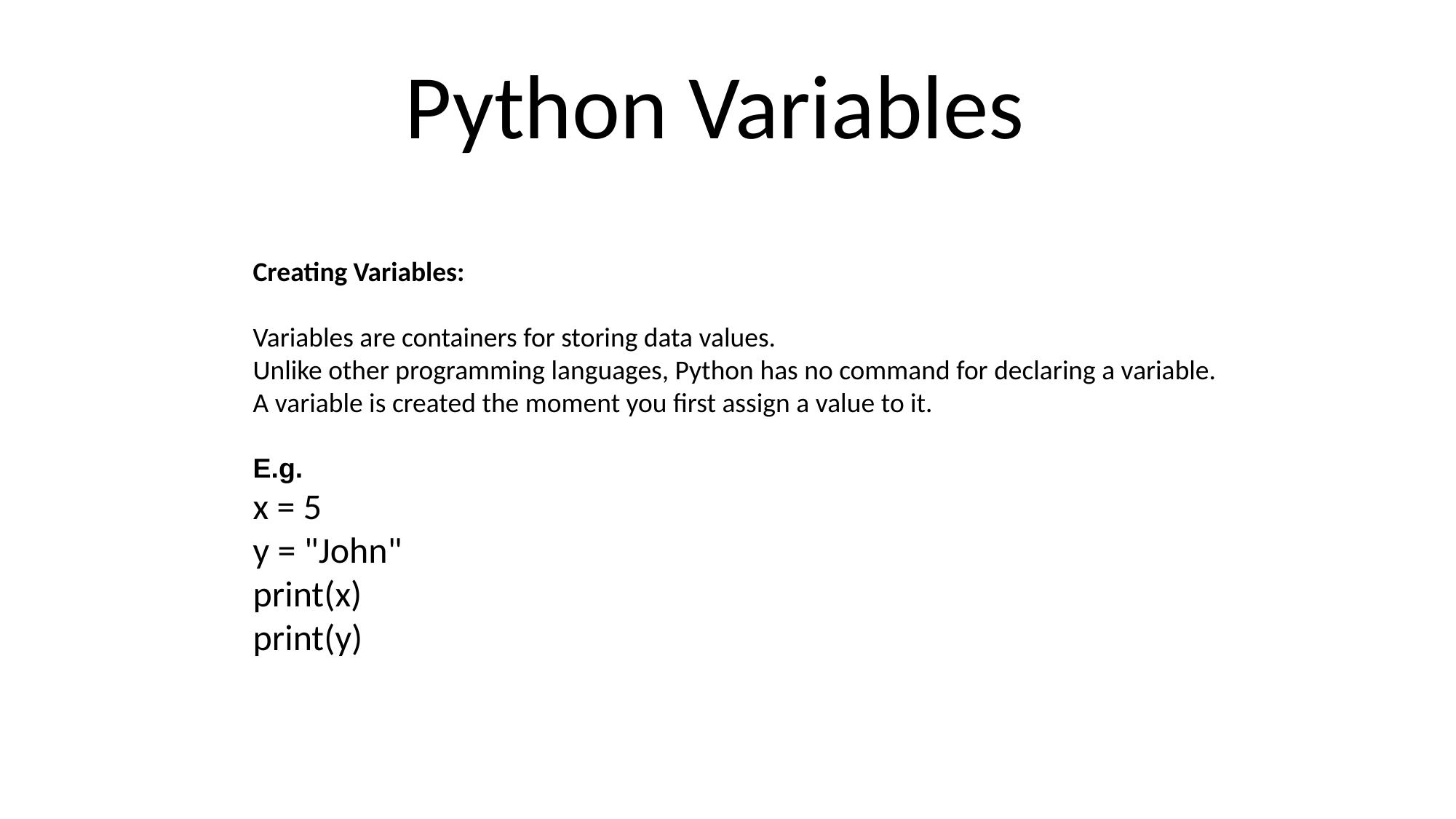

# Python Variables
Creating Variables:

Variables are containers for storing data values.
Unlike other programming languages, Python has no command for declaring a variable.
A variable is created the moment you first assign a value to it.

E.g.
x = 5
y = "John"
print(x)
print(y)